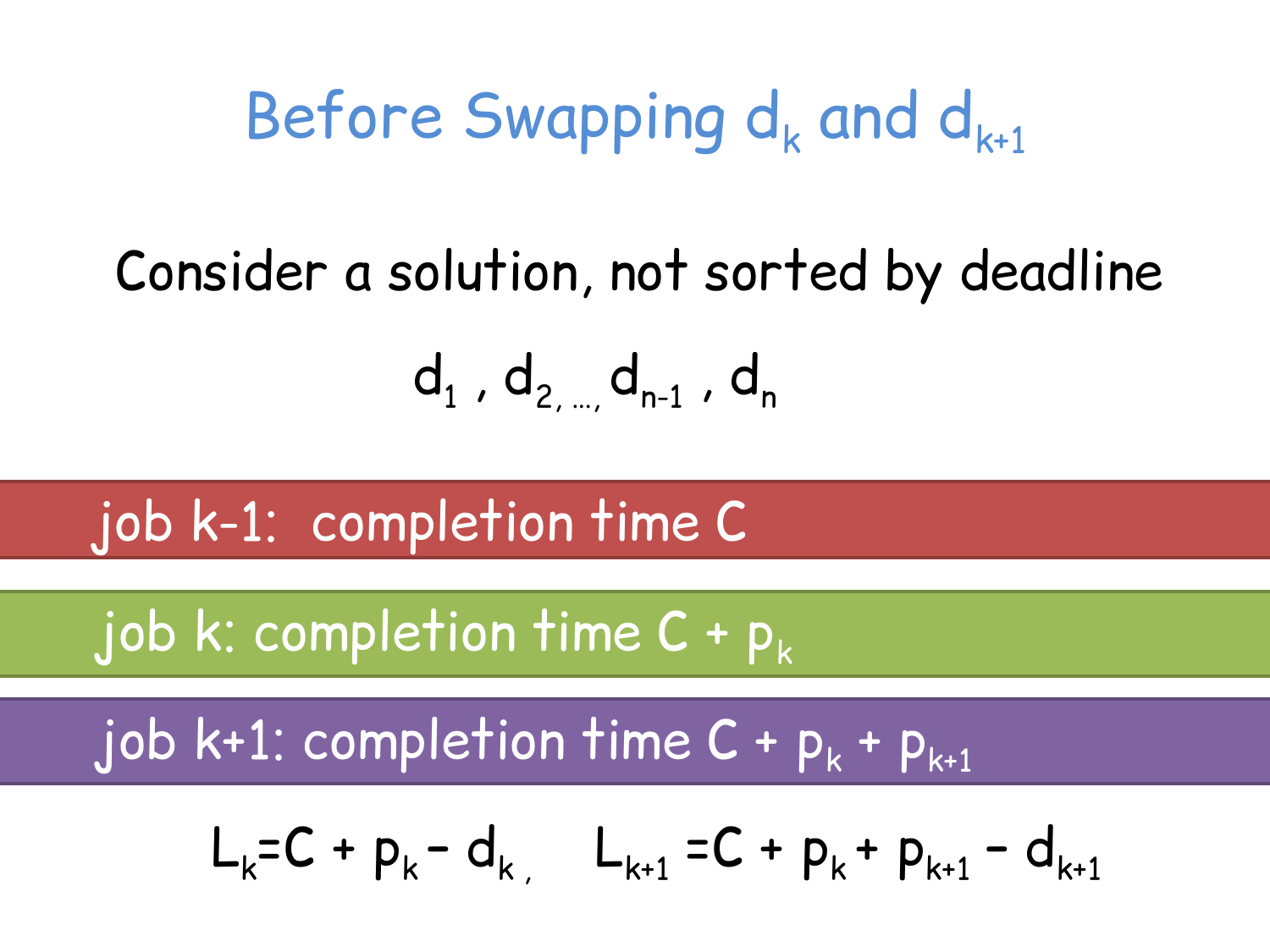

# Before Swapping dk and dk+1
Consider a solution, not sorted by deadline
         d1 , d2, …, dn-1 , dn
       job k-1:  completion time C
      job k: completion time C + pk
      job k+1: completion time C + pk + pk+1
Lk=C + pk – dk ,       Lk+1 =C + pk + pk+1 – dk+1